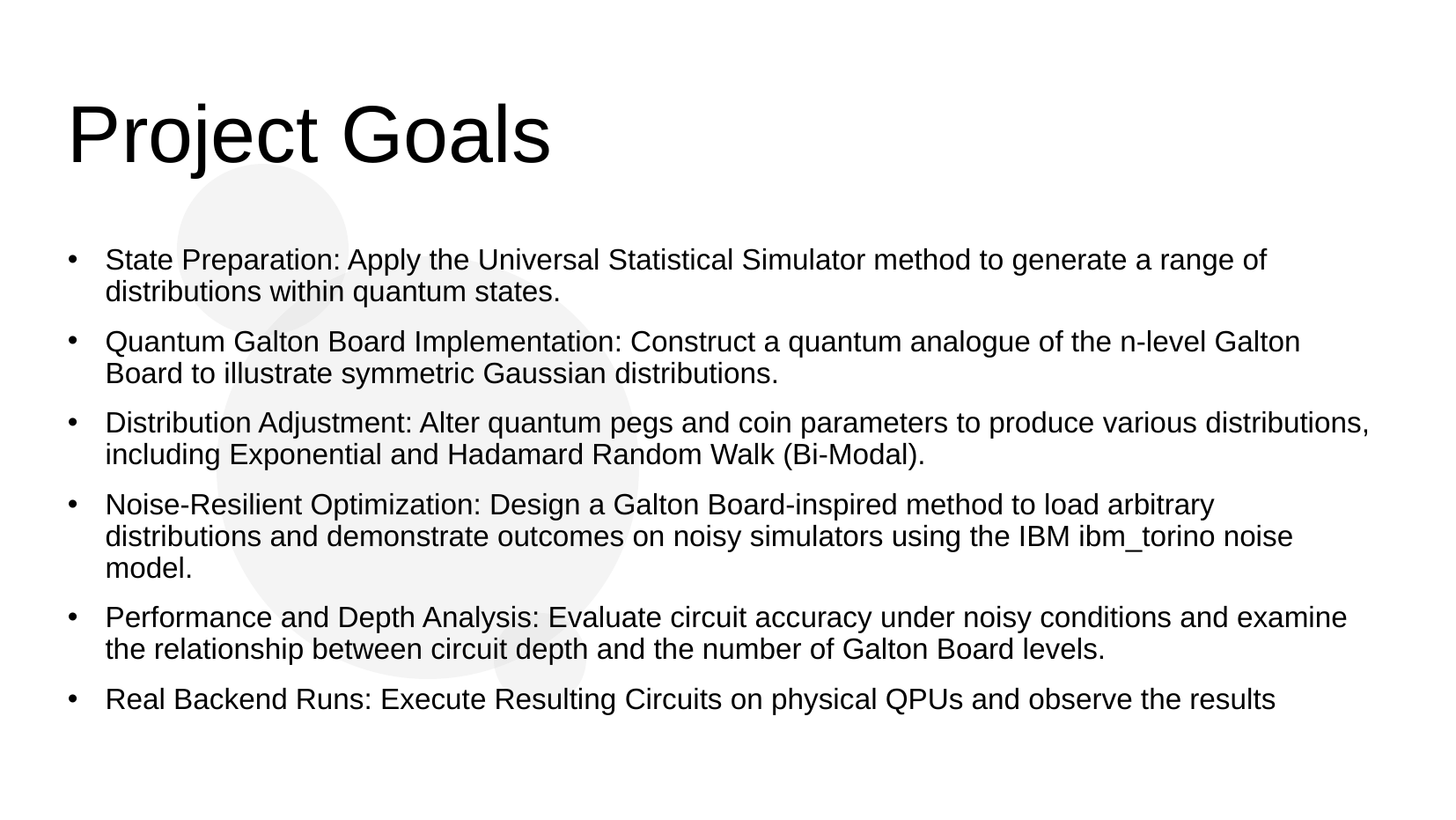

# Project Goals
State Preparation: Apply the Universal Statistical Simulator method to generate a range of distributions within quantum states.
Quantum Galton Board Implementation: Construct a quantum analogue of the n-level Galton Board to illustrate symmetric Gaussian distributions.
Distribution Adjustment: Alter quantum pegs and coin parameters to produce various distributions, including Exponential and Hadamard Random Walk (Bi-Modal).
Noise-Resilient Optimization: Design a Galton Board-inspired method to load arbitrary distributions and demonstrate outcomes on noisy simulators using the IBM ibm_torino noise model.
Performance and Depth Analysis: Evaluate circuit accuracy under noisy conditions and examine the relationship between circuit depth and the number of Galton Board levels.
Real Backend Runs: Execute Resulting Circuits on physical QPUs and observe the results